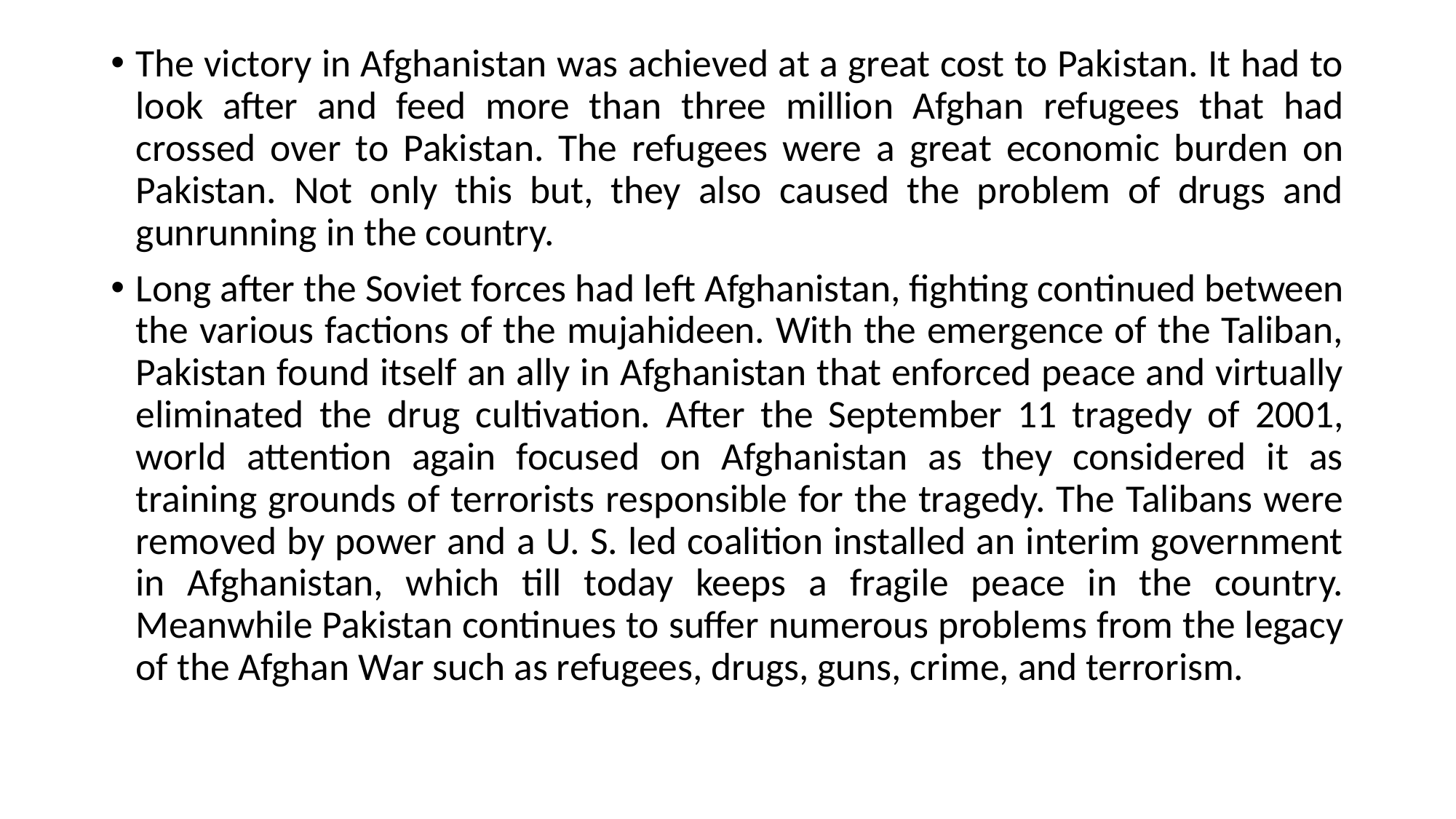

The victory in Afghanistan was achieved at a great cost to Pakistan. It had to look after and feed more than three million Afghan refugees that had crossed over to Pakistan. The refugees were a great economic burden on Pakistan. Not only this but, they also caused the problem of drugs and gunrunning in the country.
Long after the Soviet forces had left Afghanistan, fighting continued between the various factions of the mujahideen. With the emergence of the Taliban, Pakistan found itself an ally in Afghanistan that enforced peace and virtually eliminated the drug cultivation. After the September 11 tragedy of 2001, world attention again focused on Afghanistan as they considered it as training grounds of terrorists responsible for the tragedy. The Talibans were removed by power and a U. S. led coalition installed an interim government in Afghanistan, which till today keeps a fragile peace in the country. Meanwhile Pakistan continues to suffer numerous problems from the legacy of the Afghan War such as refugees, drugs, guns, crime, and terrorism.